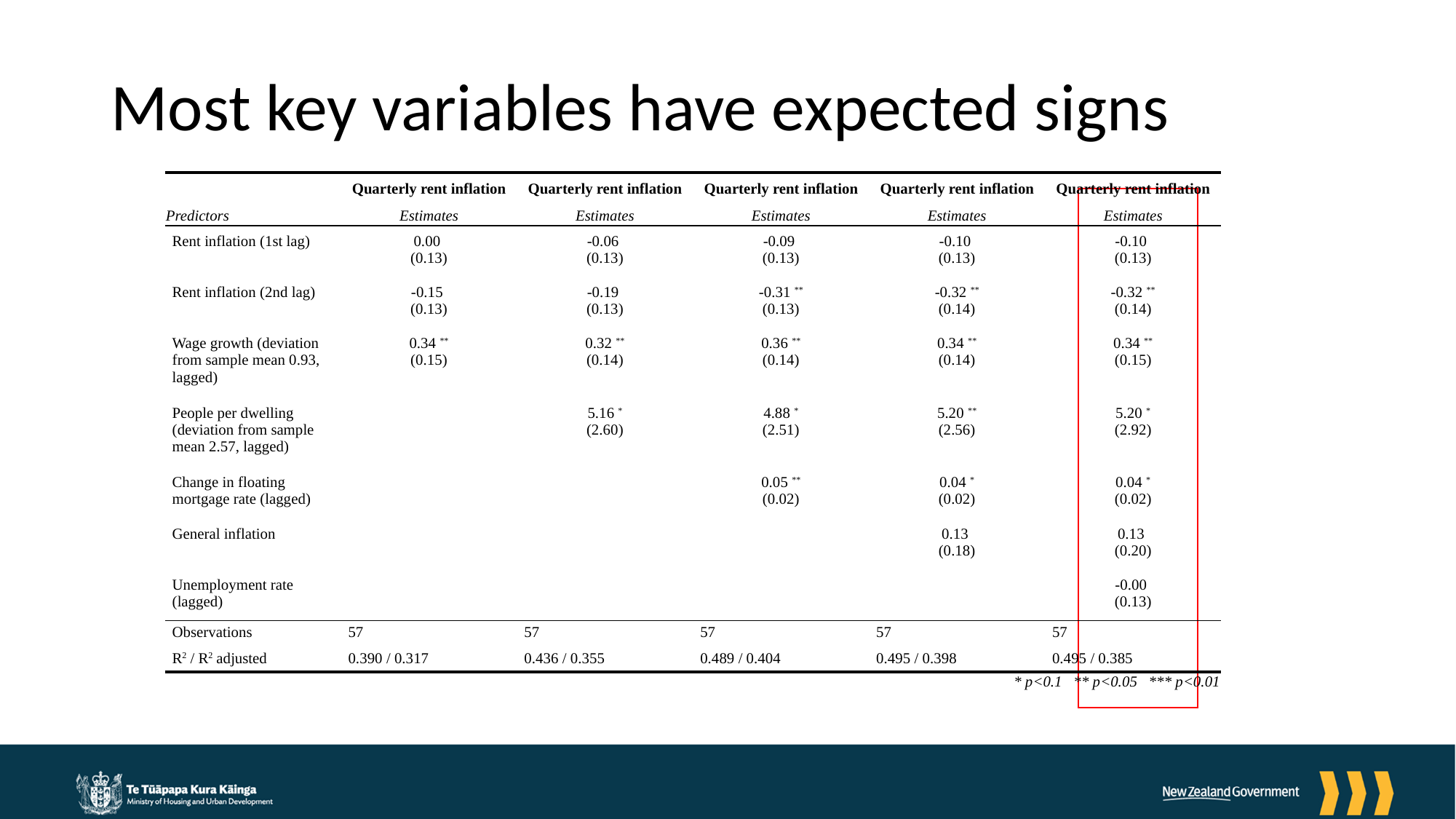

# Most key variables have expected signs
|  | Quarterly rent inflation | Quarterly rent inflation | Quarterly rent inflation | Quarterly rent inflation | Quarterly rent inflation |
| --- | --- | --- | --- | --- | --- |
| Predictors | Estimates | Estimates | Estimates | Estimates | Estimates |
| Rent inflation (1st lag) | 0.00 (0.13) | -0.06 (0.13) | -0.09 (0.13) | -0.10 (0.13) | -0.10 (0.13) |
| Rent inflation (2nd lag) | -0.15 (0.13) | -0.19 (0.13) | -0.31 \*\* (0.13) | -0.32 \*\* (0.14) | -0.32 \*\* (0.14) |
| Wage growth (deviation from sample mean 0.93, lagged) | 0.34 \*\* (0.15) | 0.32 \*\* (0.14) | 0.36 \*\* (0.14) | 0.34 \*\* (0.14) | 0.34 \*\* (0.15) |
| People per dwelling (deviation from sample mean 2.57, lagged) |  | 5.16 \* (2.60) | 4.88 \* (2.51) | 5.20 \*\* (2.56) | 5.20 \* (2.92) |
| Change in floating mortgage rate (lagged) |  |  | 0.05 \*\* (0.02) | 0.04 \* (0.02) | 0.04 \* (0.02) |
| General inflation |  |  |  | 0.13 (0.18) | 0.13 (0.20) |
| Unemployment rate (lagged) |  |  |  |  | -0.00 (0.13) |
| Observations | 57 | 57 | 57 | 57 | 57 |
| R2 / R2 adjusted | 0.390 / 0.317 | 0.436 / 0.355 | 0.489 / 0.404 | 0.495 / 0.398 | 0.495 / 0.385 |
| \* p<0.1   \*\* p<0.05   \*\*\* p<0.01 |  |  |  |  |  |